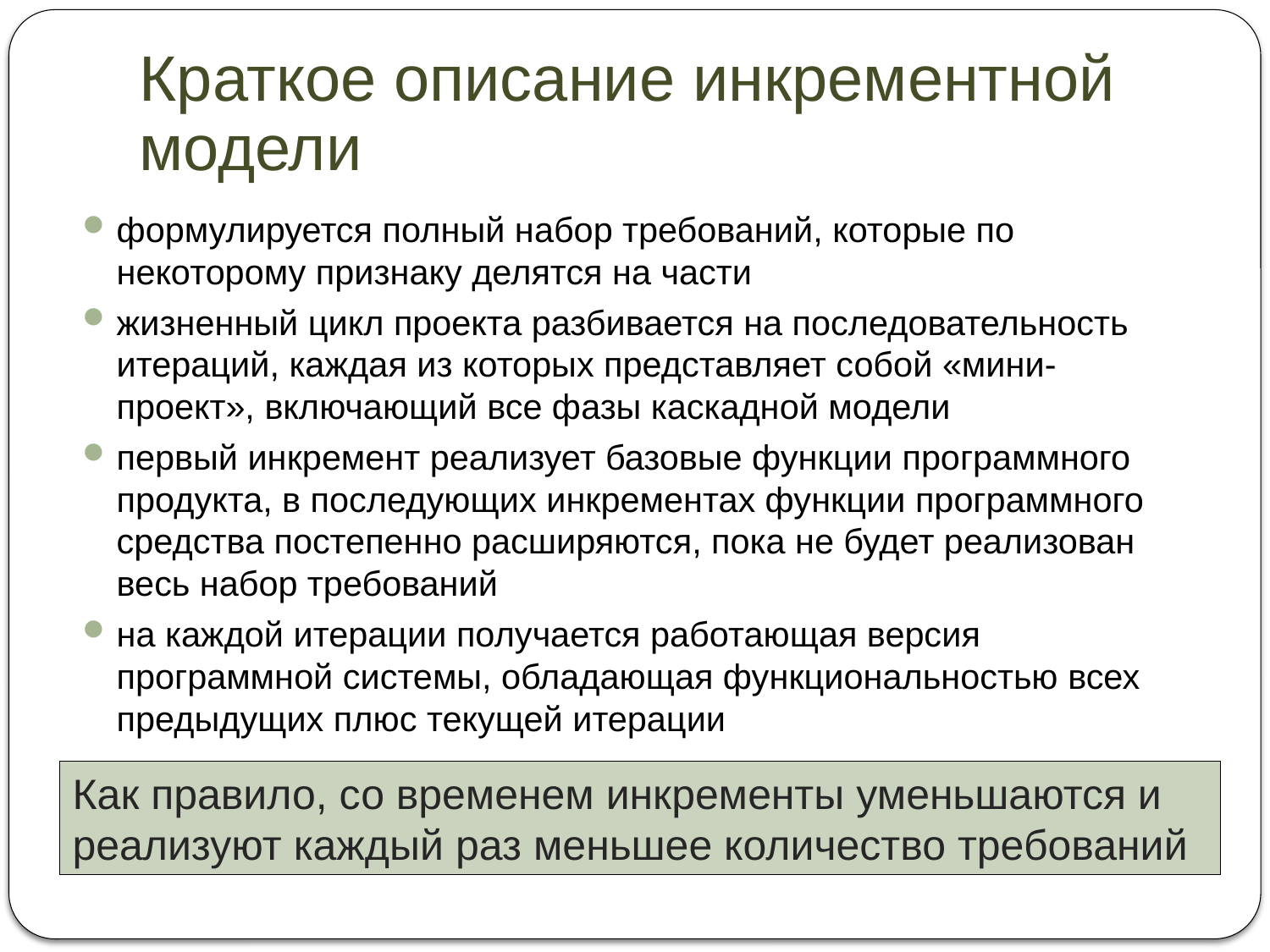

# Краткое описание инкрементной модели
формулируется полный набор требований, которые по некоторому признаку делятся на части
жизненный цикл проекта разбивается на последовательность итераций, каждая из которых представляет собой «мини-проект», включающий все фазы каскадной модели
первый инкремент реализует базовые функции программного продукта, в последующих инкрементах функции программного средства постепенно расширяются, пока не будет реализован весь набор требований
на каждой итерации получается работающая версия программной системы, обладающая функциональностью всех предыдущих плюс текущей итерации
Как правило, со временем инкременты уменьшаются и реализуют каждый раз меньшее количество требований